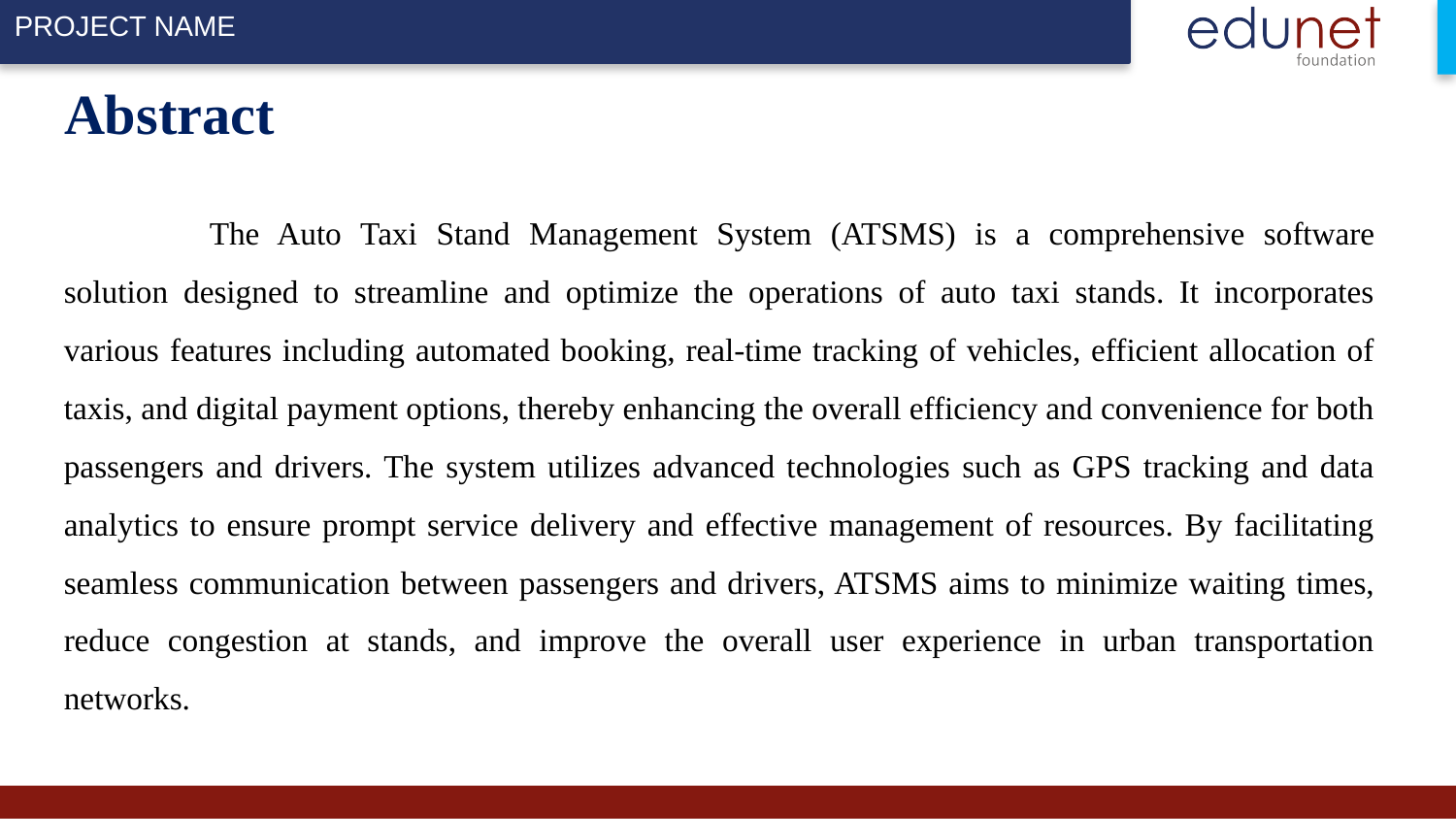

# Abstract
	The Auto Taxi Stand Management System (ATSMS) is a comprehensive software solution designed to streamline and optimize the operations of auto taxi stands. It incorporates various features including automated booking, real-time tracking of vehicles, efficient allocation of taxis, and digital payment options, thereby enhancing the overall efficiency and convenience for both passengers and drivers. The system utilizes advanced technologies such as GPS tracking and data analytics to ensure prompt service delivery and effective management of resources. By facilitating seamless communication between passengers and drivers, ATSMS aims to minimize waiting times, reduce congestion at stands, and improve the overall user experience in urban transportation networks.